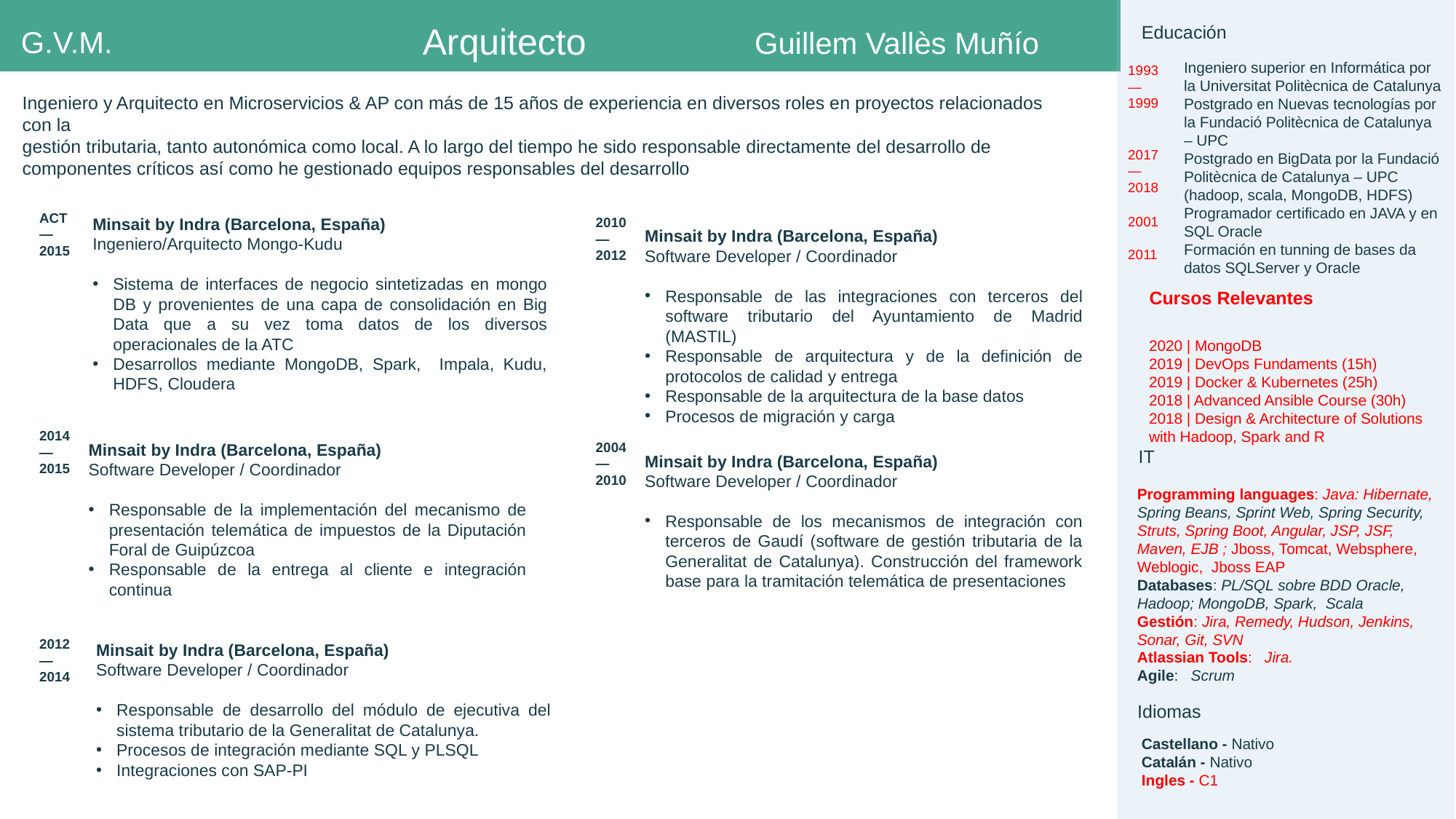

Arquitecto
Educación
G.V.M.

Guillem Vallès Muñío
Ingeniero superior en Informática por la Universitat Politècnica de Catalunya
Postgrado en Nuevas tecnologías por la Fundació Politècnica de Catalunya – UPC
Postgrado en BigData por la Fundació Politècnica de Catalunya – UPC (hadoop, scala, MongoDB, HDFS)
Programador certificado en JAVA y en SQL Oracle
Formación en tunning de bases da datos SQLServer y Oracle

1993
—
1999
Ingeniero y Arquitecto en Microservicios & AP con más de 15 años de experiencia en diversos roles en proyectos relacionados con la
gestión tributaria, tanto autonómica como local. A lo largo del tiempo he sido responsable directamente del desarrollo de
componentes críticos así como he gestionado equipos responsables del desarrollo
2017
—
2018
ACT
—
2015

2001

2011
Minsait by Indra (Barcelona, España)
Ingeniero/Arquitecto Mongo-Kudu

Sistema de interfaces de negocio sintetizadas en mongo DB y provenientes de una capa de consolidación en Big Data que a su vez toma datos de los diversos operacionales de la ATC
Desarrollos mediante MongoDB, Spark,  Impala, Kudu, HDFS, Cloudera
2010
—
2012
Minsait by Indra (Barcelona, España)
Software Developer / Coordinador

Responsable de las integraciones con terceros del software tributario del Ayuntamiento de Madrid (MASTIL)
Responsable de arquitectura y de la definición de protocolos de calidad y entrega
Responsable de la arquitectura de la base datos
Procesos de migración y carga
Cursos Relevantes
2020 | MongoDB
2019 | DevOps Fundaments (15h)
2019 | Docker & Kubernetes (25h)
2018 | Advanced Ansible Course (30h)
2018 | Design & Architecture of Solutions with Hadoop, Spark and R
2014
—
2015
2004
—
2010
Minsait by Indra (Barcelona, España)
Software Developer / Coordinador

Responsable de la implementación del mecanismo de presentación telemática de impuestos de la Diputación Foral de Guipúzcoa
Responsable de la entrega al cliente e integración continua
IT
Minsait by Indra (Barcelona, España)
Software Developer / Coordinador

Responsable de los mecanismos de integración con terceros de Gaudí (software de gestión tributaria de la Generalitat de Catalunya). Construcción del framework base para la tramitación telemática de presentaciones
Programming languages: Java: Hibernate, Spring Beans, Sprint Web, Spring Security, Struts, Spring Boot, Angular, JSP, JSF, Maven, EJB ; Jboss, Tomcat, Websphere, Weblogic,  Jboss EAP
Databases: PL/SQL sobre BDD Oracle, Hadoop; MongoDB, Spark,  Scala
Gestión: Jira, Remedy, Hudson, Jenkins, Sonar, Git, SVN
Atlassian Tools:   Jira.
Agile:   Scrum
2012
—
2014

Minsait by Indra (Barcelona, España)
Software Developer / Coordinador

Responsable de desarrollo del módulo de ejecutiva del sistema tributario de la Generalitat de Catalunya.
Procesos de integración mediante SQL y PLSQL
Integraciones con SAP-PI
Idiomas
Castellano - Nativo
Catalán - Nativo
Ingles - C1